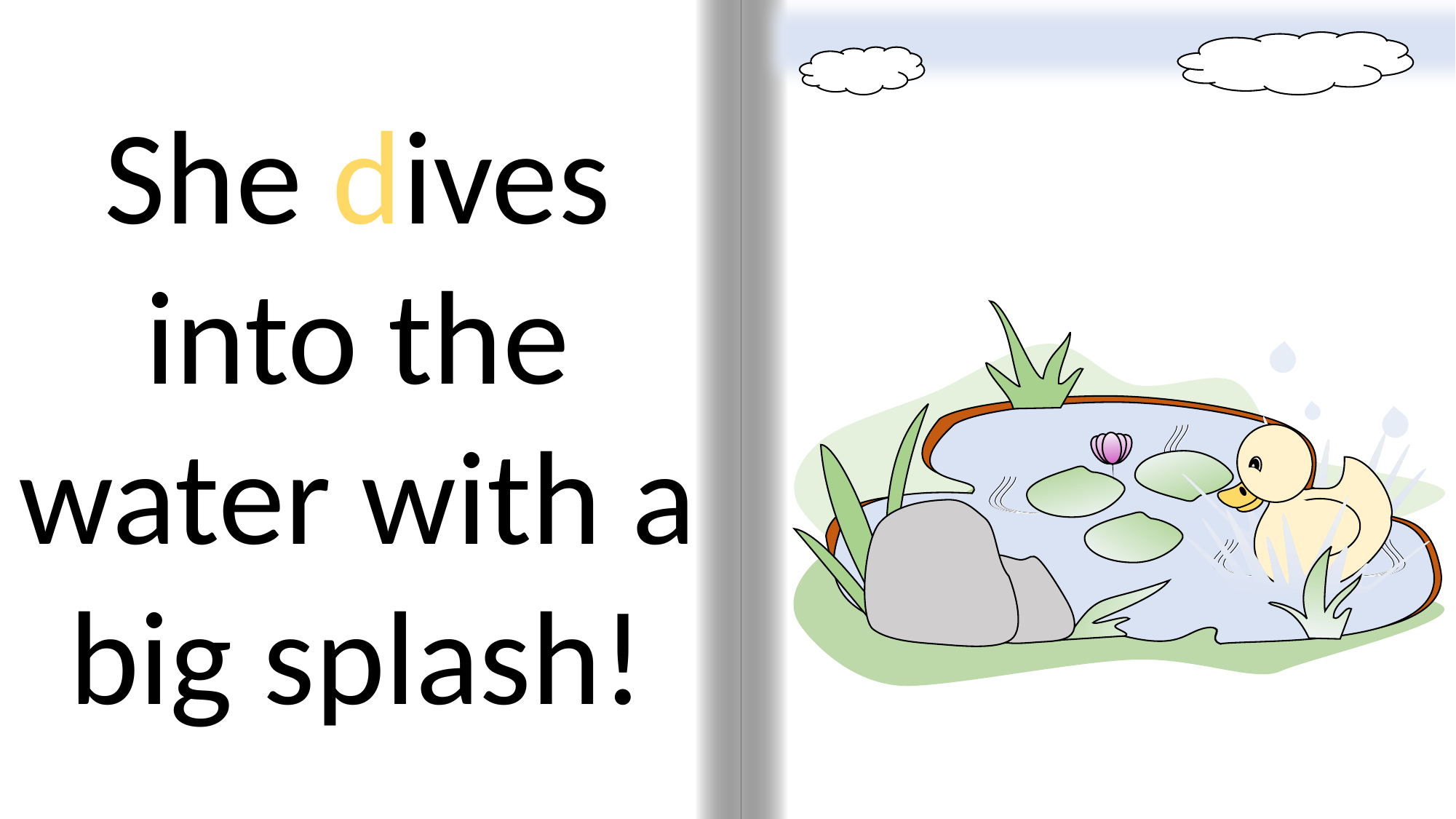

She dives into the water with a big splash!